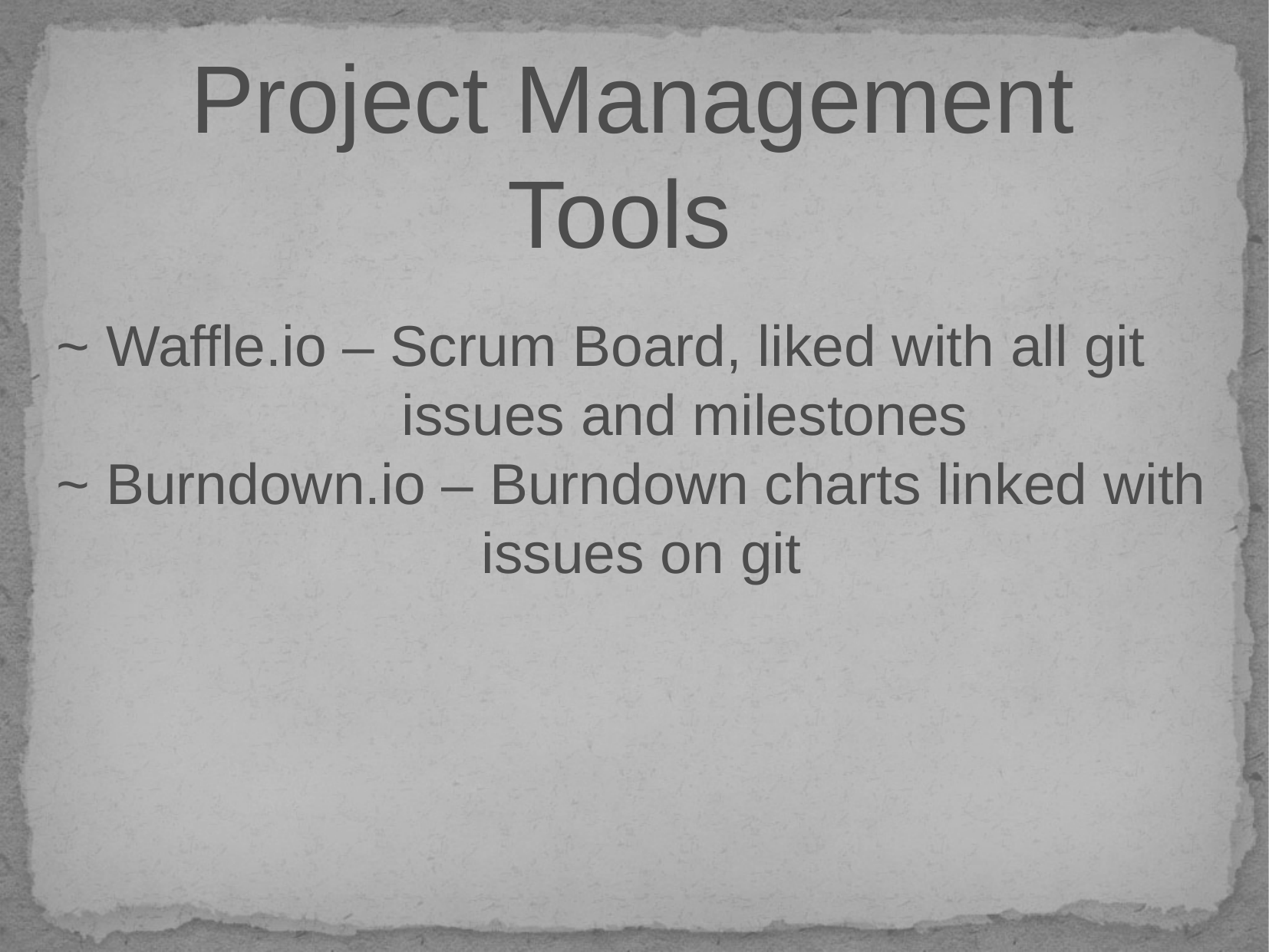

Project Management Tools
~ Waffle.io – Scrum Board, liked with all git
			issues and milestones
~ Burndown.io – Burndown charts linked with
			     issues on git